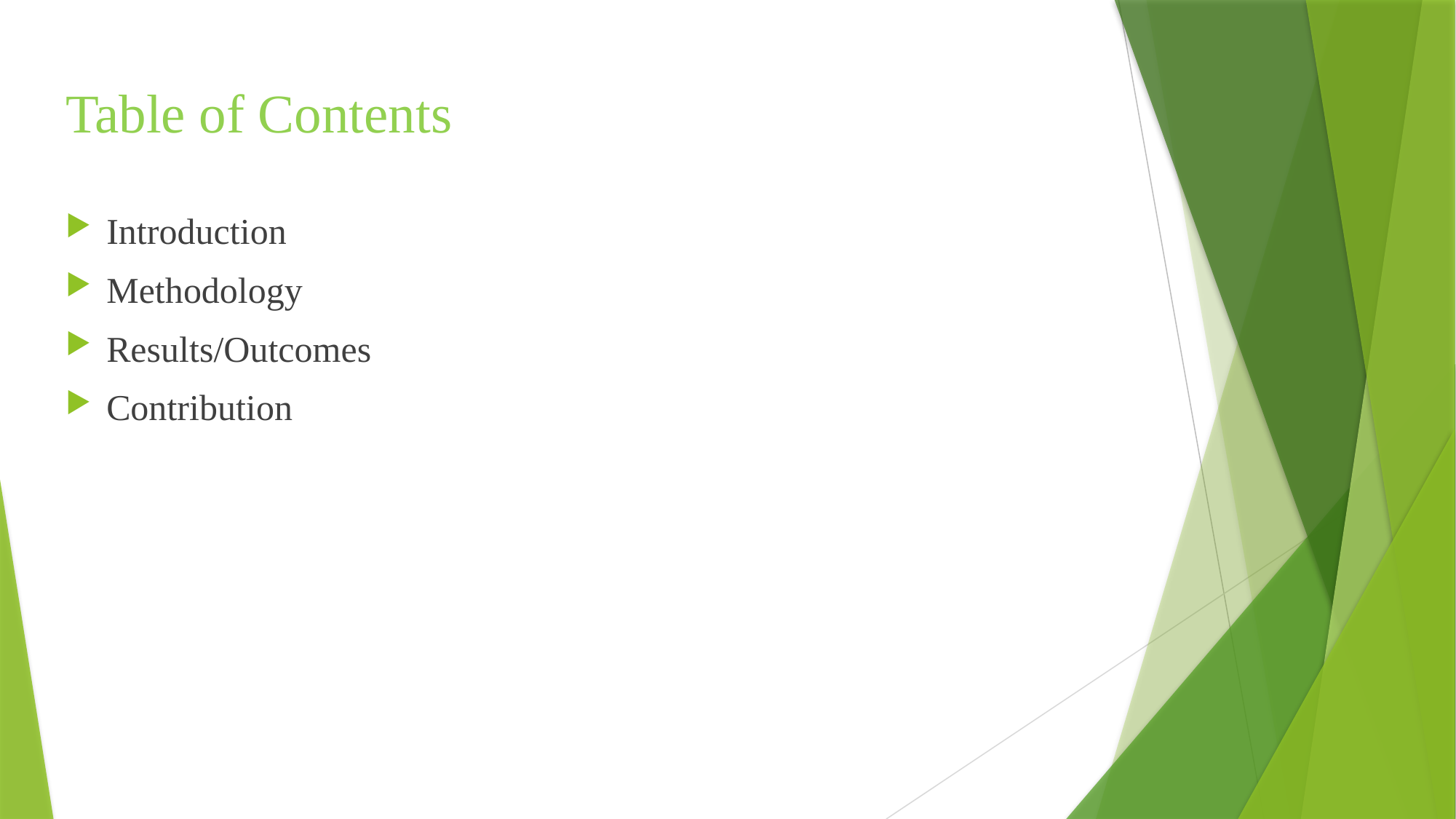

# Table of Contents
Introduction
Methodology
Results/Outcomes
Contribution